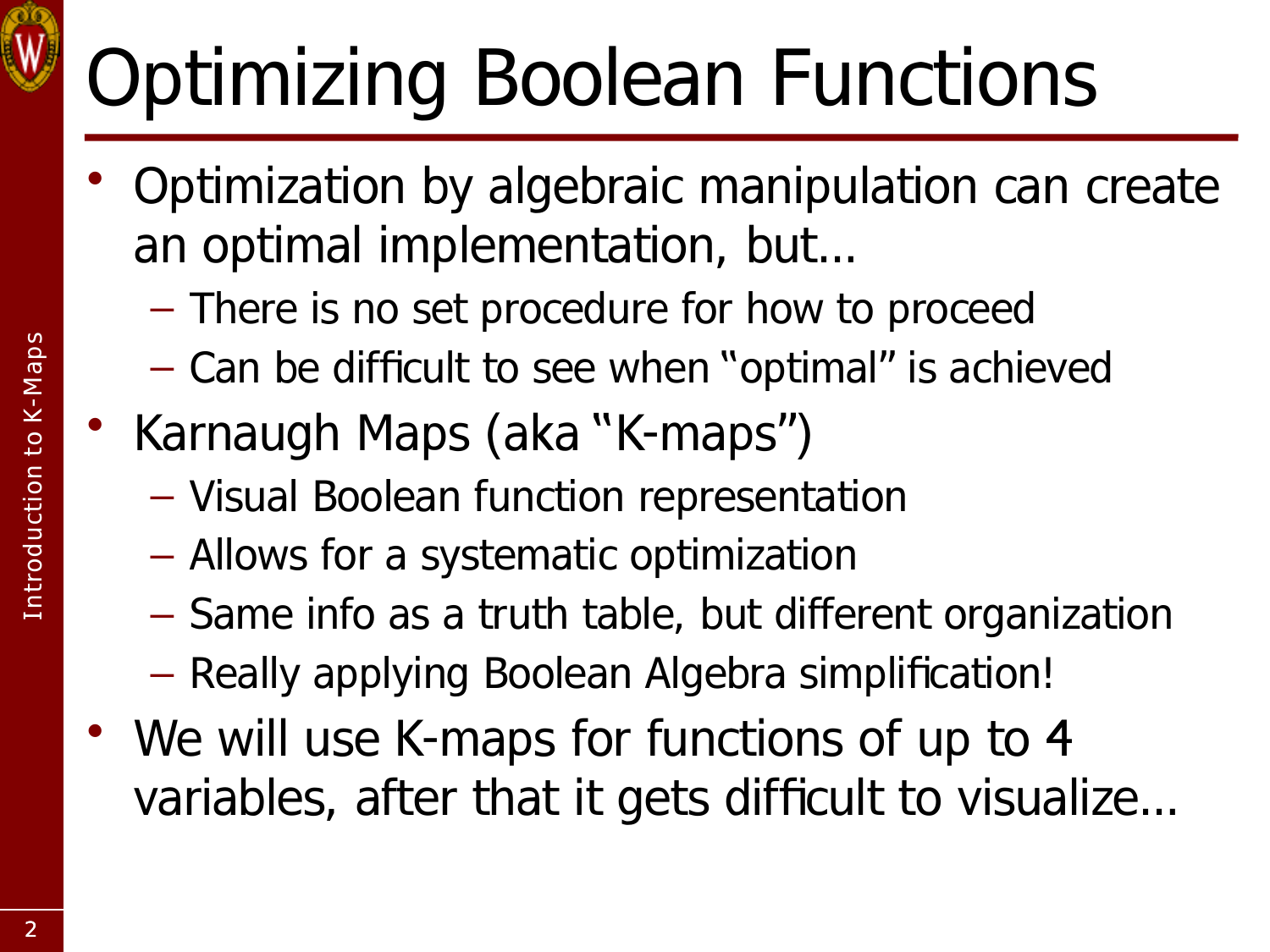

# Optimizing Boolean Functions
Optimization by algebraic manipulation can create an optimal implementation, but…
There is no set procedure for how to proceed
Can be difficult to see when “optimal” is achieved
Karnaugh Maps (aka “K-maps”)
Visual Boolean function representation
Allows for a systematic optimization
Same info as a truth table, but different organization
Really applying Boolean Algebra simplification!
We will use K-maps for functions of up to 4 variables, after that it gets difficult to visualize…